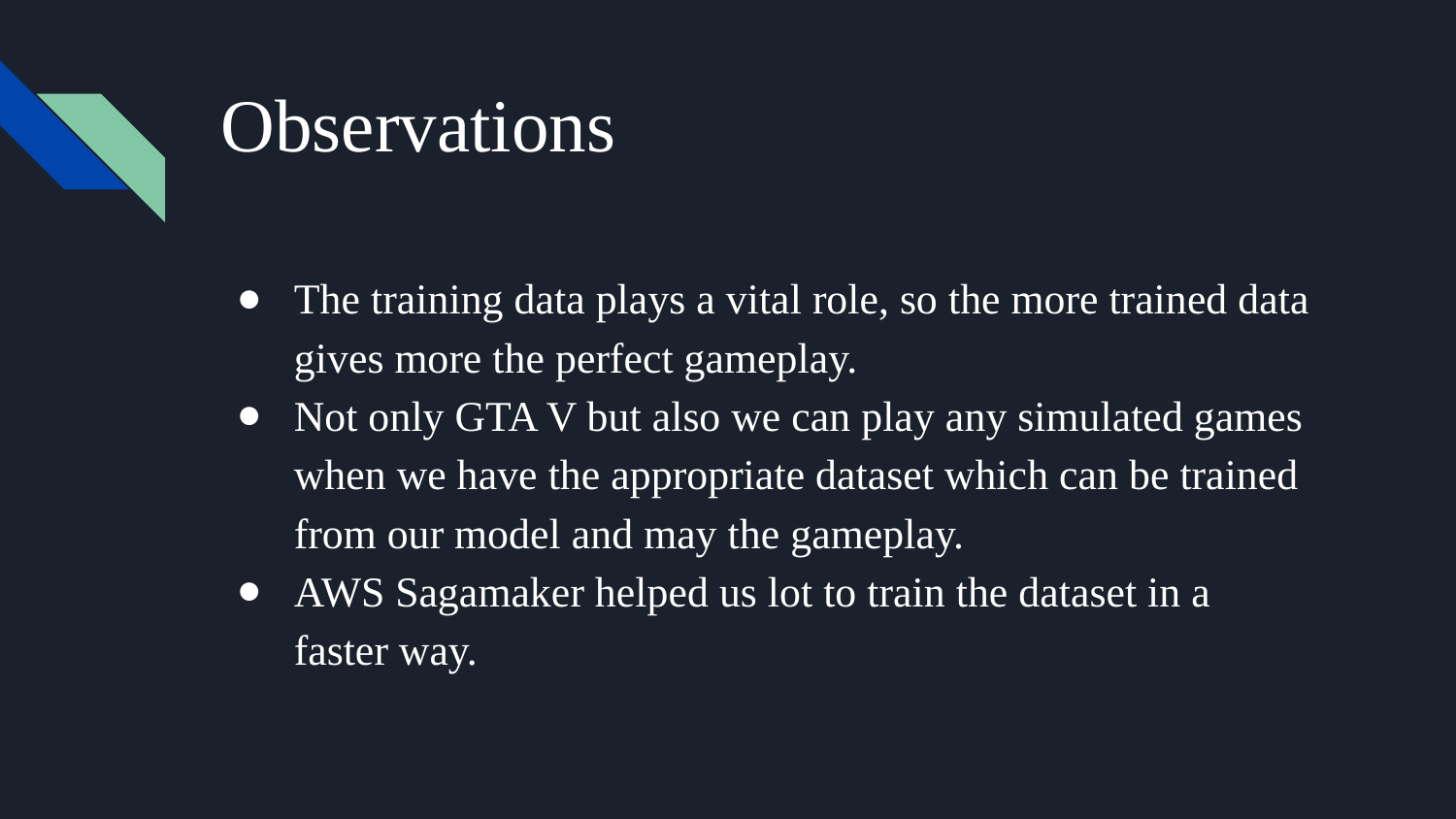

# Observations
The training data plays a vital role, so the more trained data gives more the perfect gameplay.
Not only GTA V but also we can play any simulated games when we have the appropriate dataset which can be trained from our model and may the gameplay.
AWS Sagamaker helped us lot to train the dataset in a faster way.